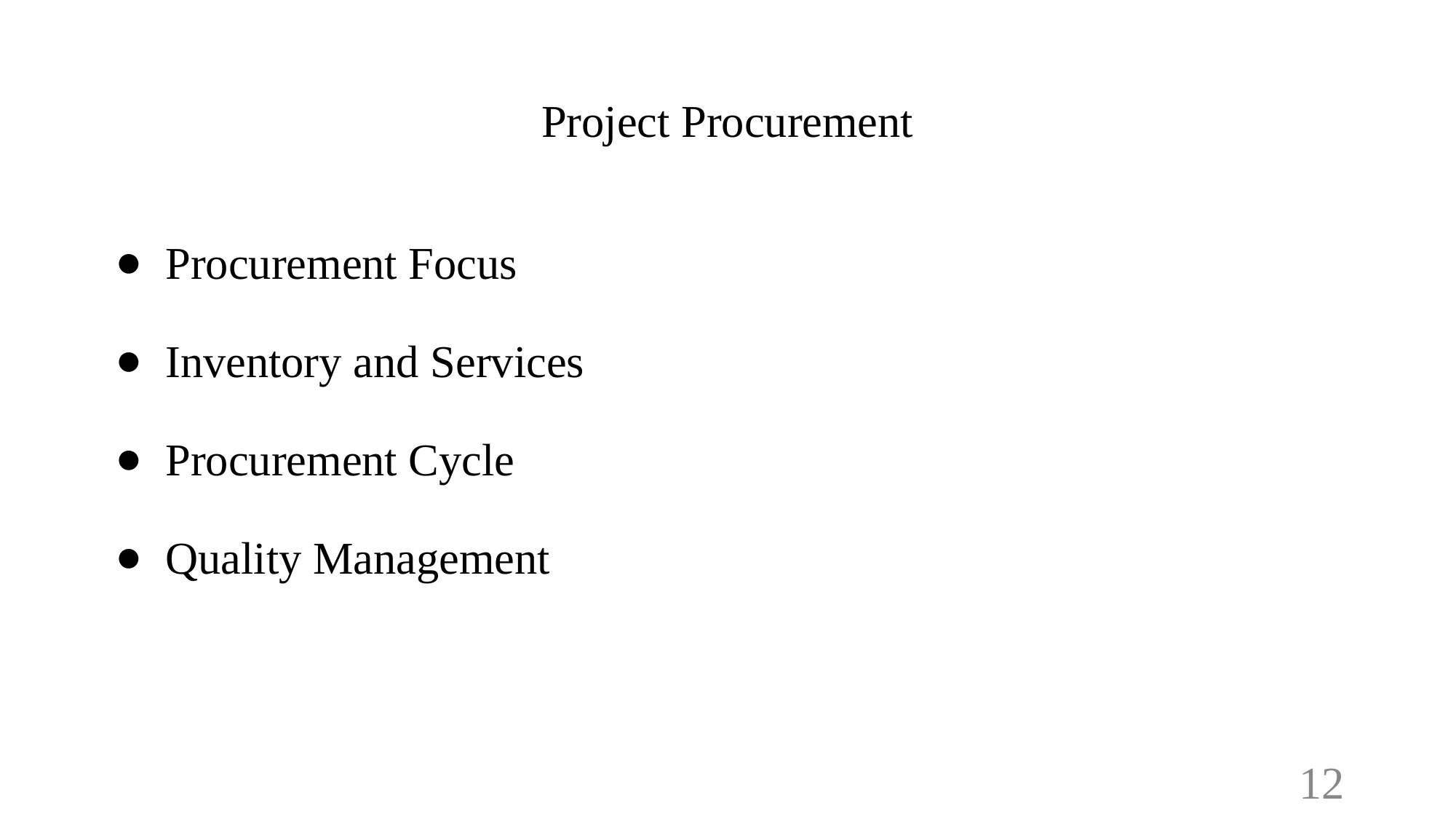

# Project Procurement

Procurement Focus

Inventory and Services

Procurement Cycle

Quality Management

12